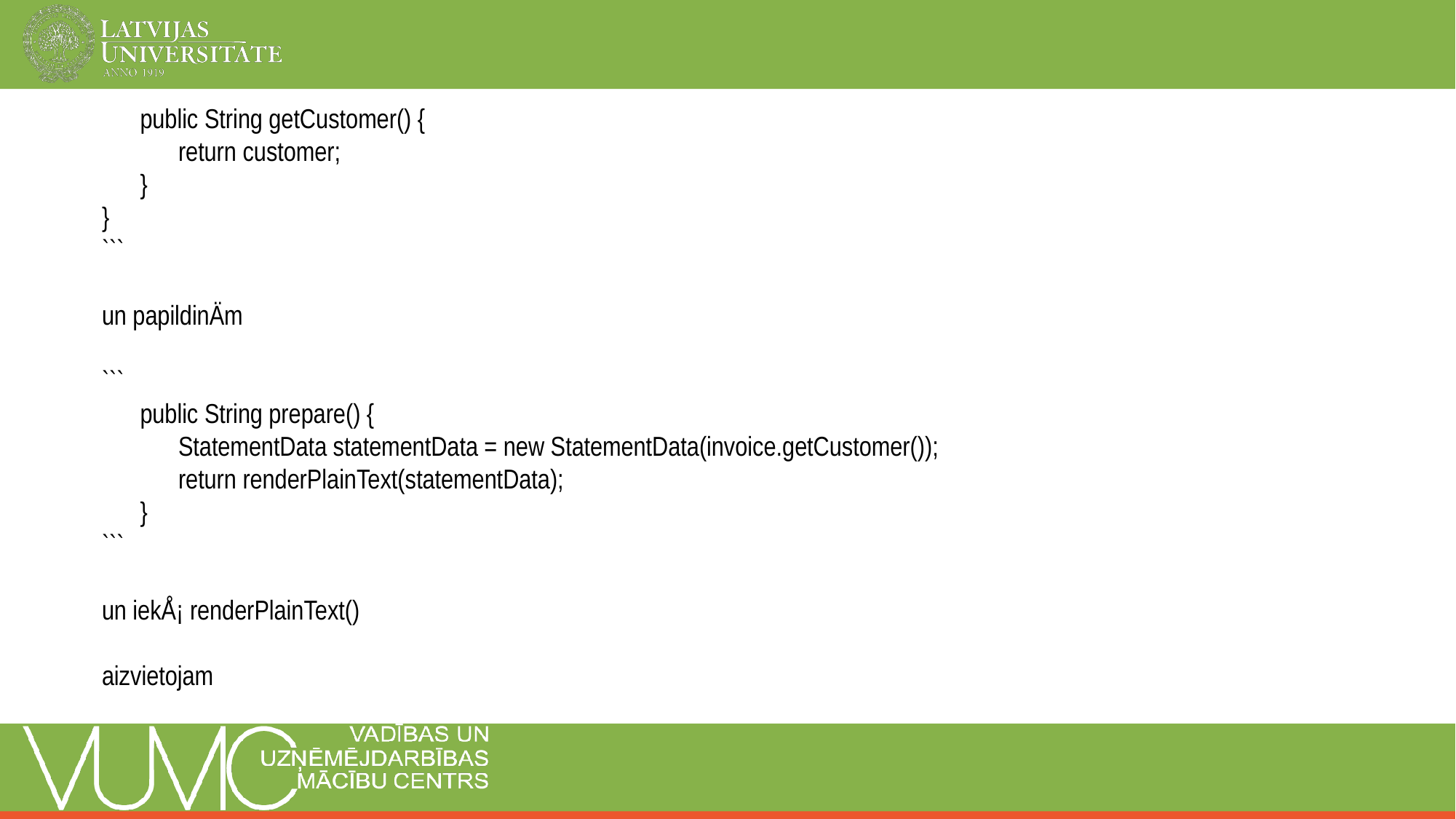

public String getCustomer() {
return customer;
}
}
```

un papildinÄm

```
public String prepare() {
StatementData statementData = new StatementData(invoice.getCustomer());
return renderPlainText(statementData);
}
```

un iekÅ¡ renderPlainText()

aizvietojam